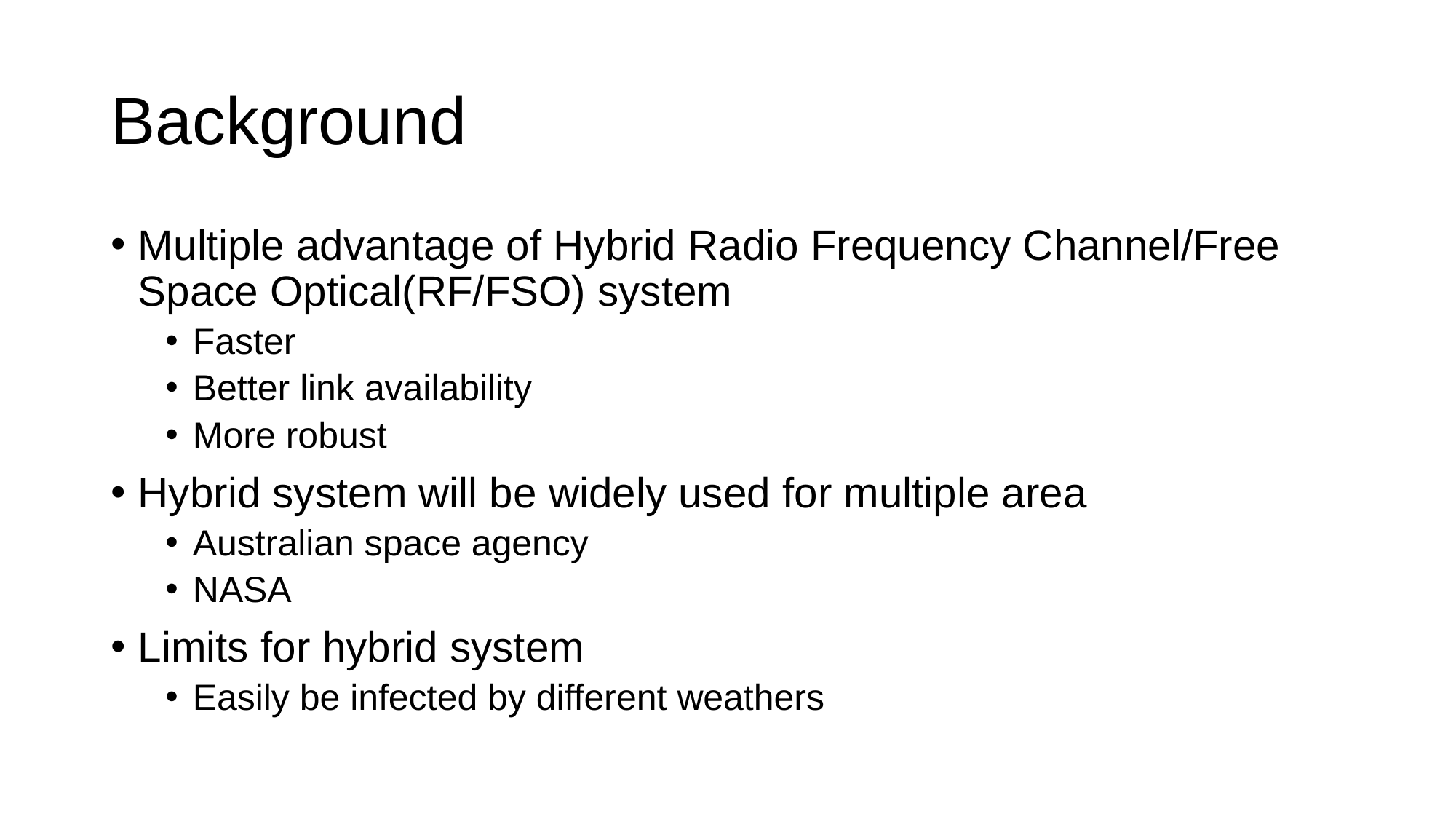

# Background
Multiple advantage of Hybrid Radio Frequency Channel/Free Space Optical(RF/FSO) system
Faster
Better link availability
More robust
Hybrid system will be widely used for multiple area
Australian space agency
NASA
Limits for hybrid system
Easily be infected by different weathers